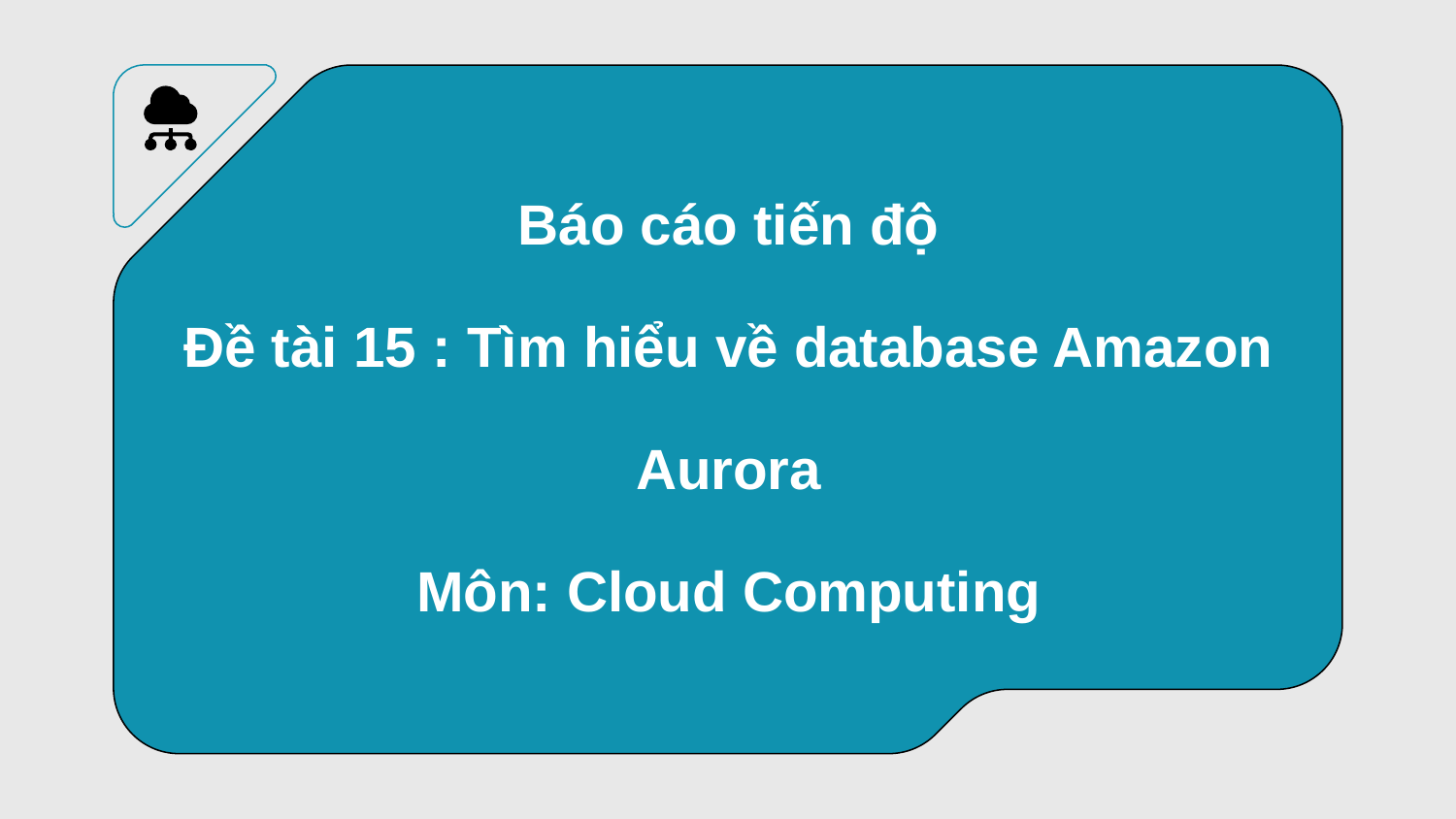

# Báo cáo tiến độ Đề tài 15 : Tìm hiểu về database Amazon Aurora Môn: Cloud Computing